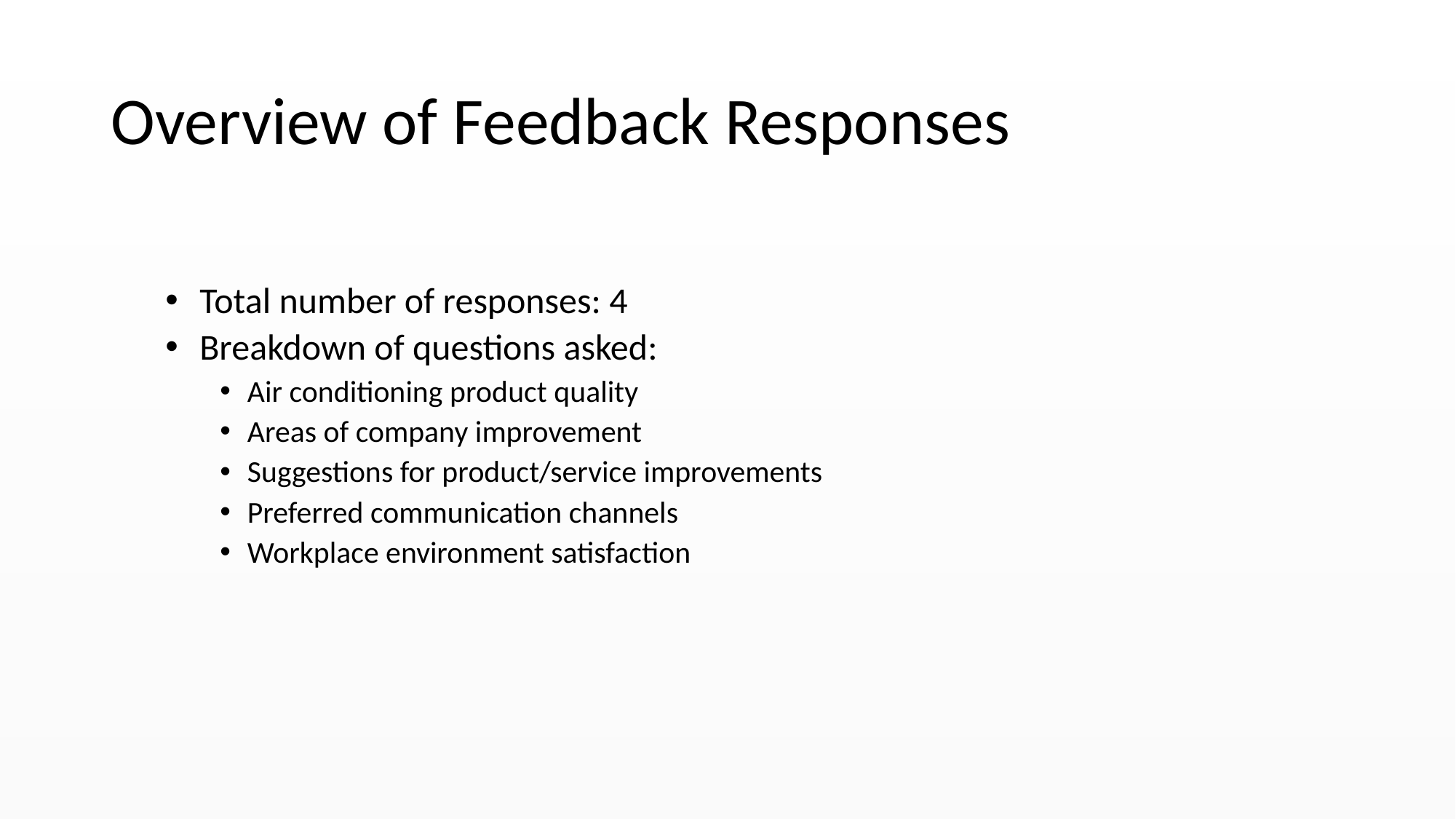

# Overview of Feedback Responses

Total number of responses: 4
Breakdown of questions asked:
Air conditioning product quality
Areas of company improvement
Suggestions for product/service improvements
Preferred communication channels
Workplace environment satisfaction